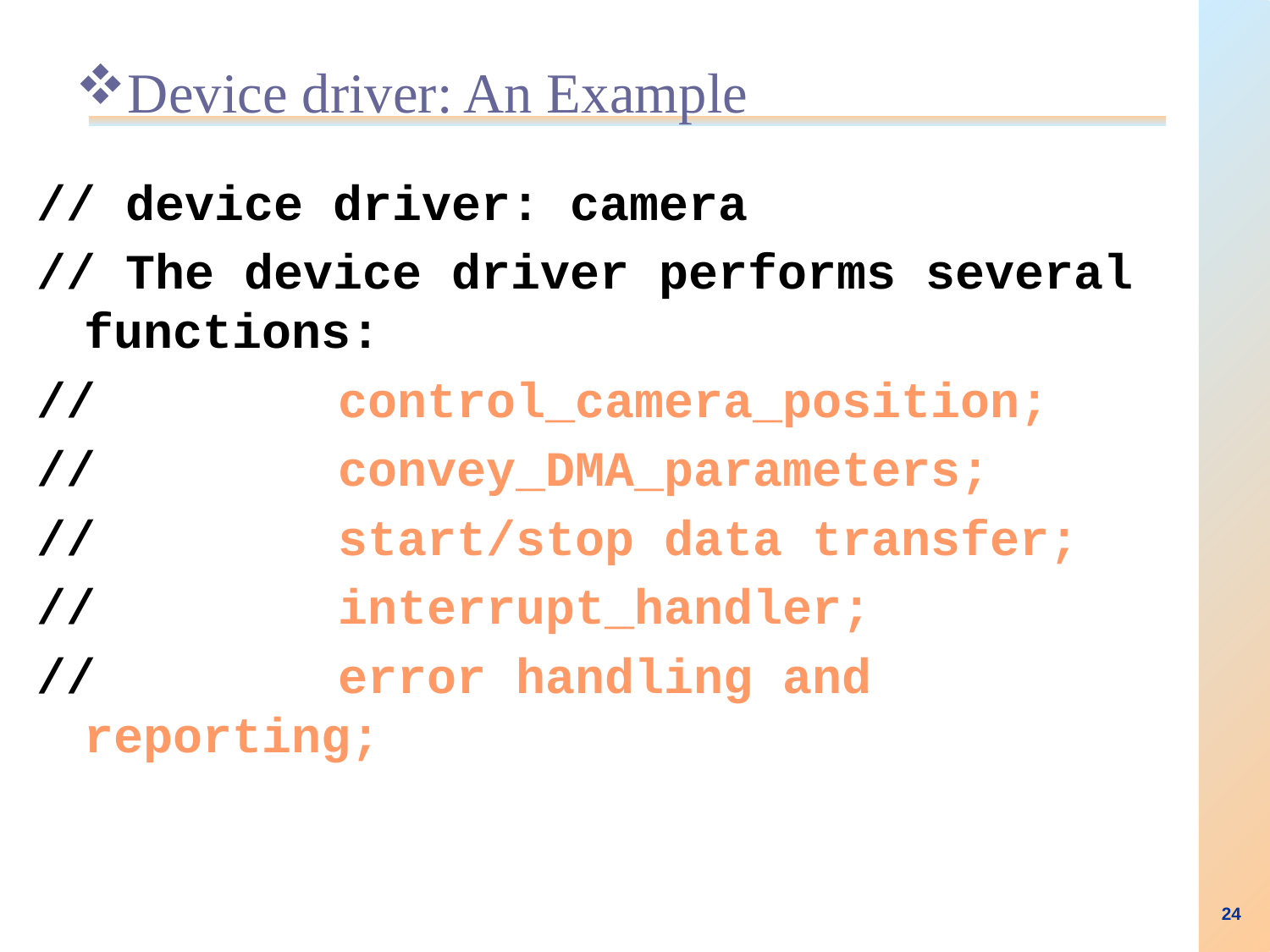

# Device driver: An Example
// device driver: camera
// The device driver performs several functions:
//		control_camera_position;
//		convey_DMA_parameters;
//		start/stop data transfer;
//		interrupt_handler;
//		error handling and reporting;